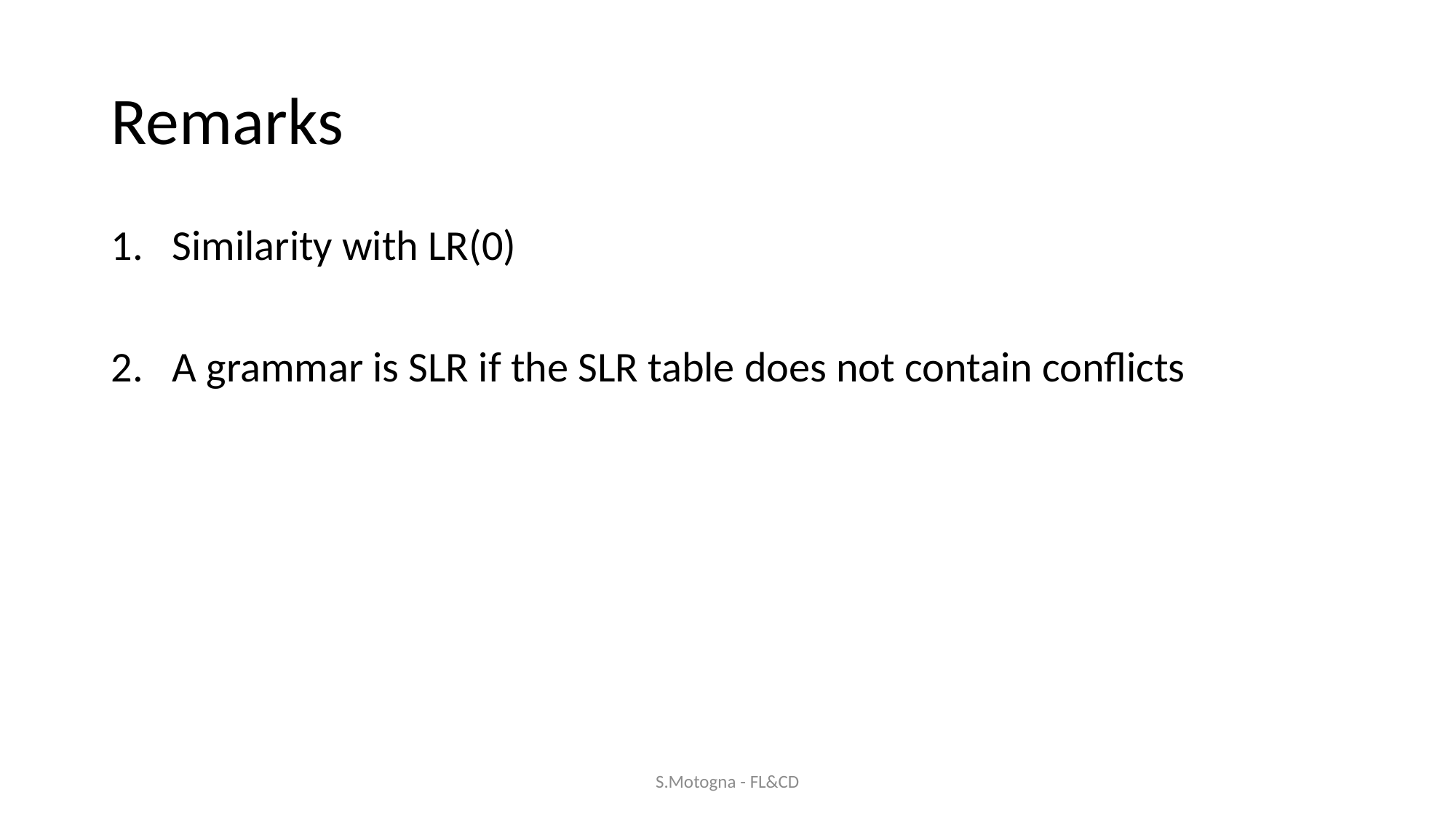

# Remarks
Similarity with LR(0)

A grammar is SLR if the SLR table does not contain conflicts

S.Motogna - FL&CD